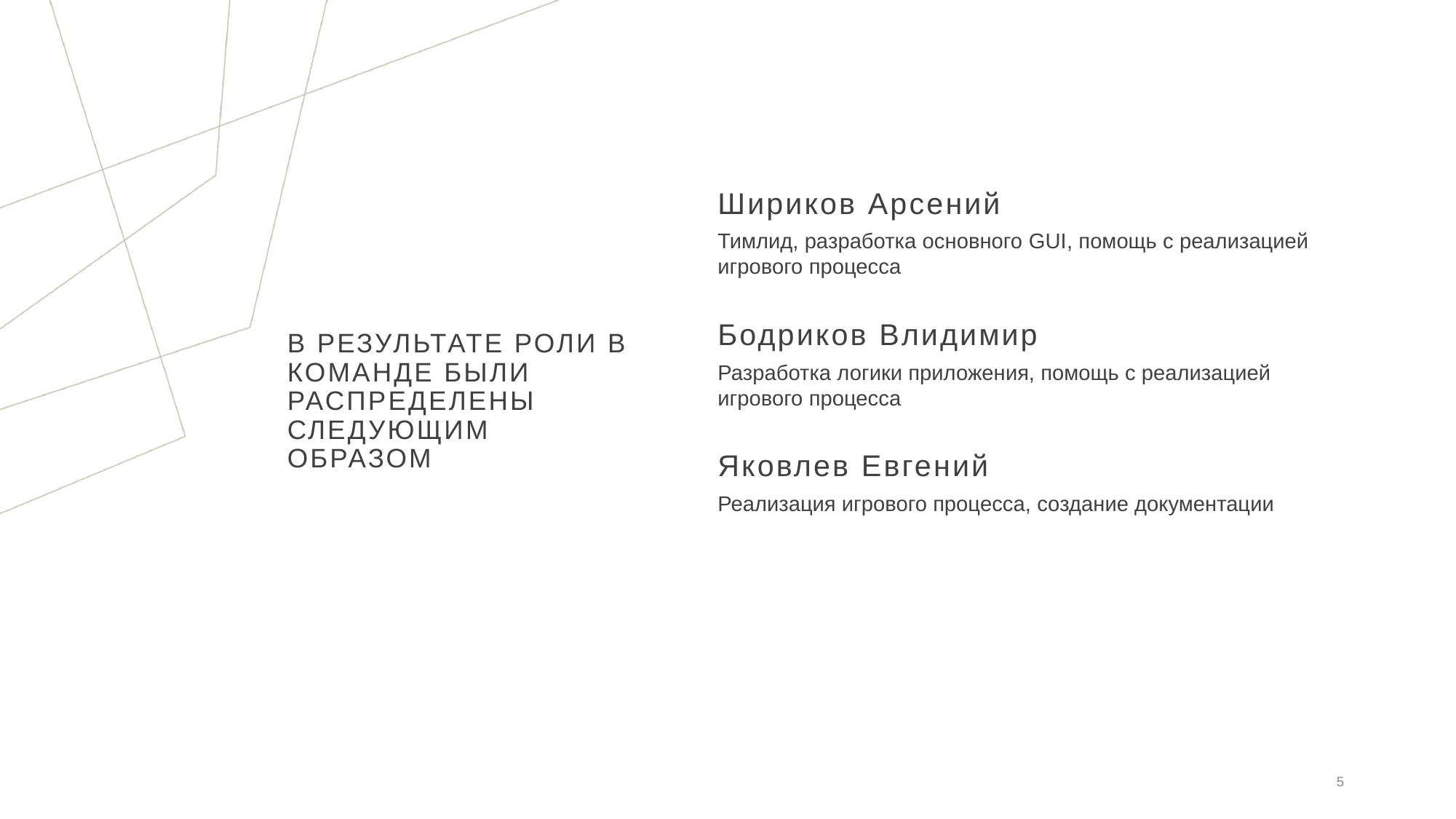

Шириков Арсений
Тимлид, разработка основного GUI, помощь с реализацией игрового процесса
Бодриков Влидимир
# В результате роли в команде были распределены следующим образом
Разработка логики приложения, помощь с реализацией игрового процесса
Яковлев Евгений
Реализация игрового процесса, создание документации
5